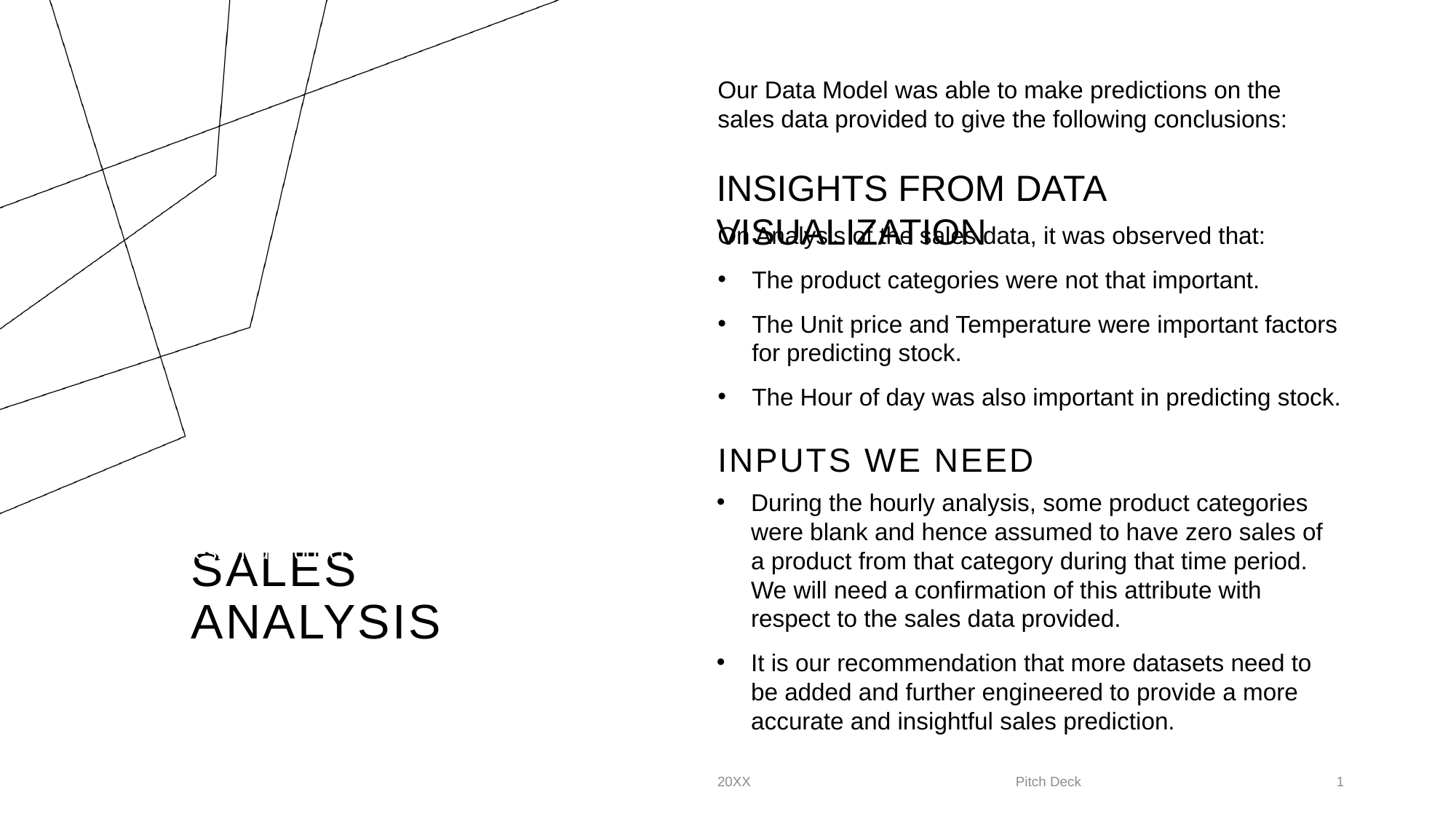

REPORT:
Our Data Model was able to make predictions on the sales data provided to give the following conclusions:
INSIGHTS FROM DATA VISUALIZATION
On Analysis of the sales data, it was observed that:
The product categories were not that important.
The Unit price and Temperature were important factors for predicting stock.
The Hour of day was also important in predicting stock.

INPUTS WE NEED
During the hourly analysis, some product categories were blank and hence assumed to have zero sales of a product from that category during that time period. We will need a confirmation of this attribute with respect to the sales data provided.
It is our recommendation that more datasets need to be added and further engineered to provide a more accurate and insightful sales prediction.

# Sales Analysis
UNIQUE
First beautifully designed product that's both stylish and functional
FIRST TO MRKET
20XX
Pitch Deck
1